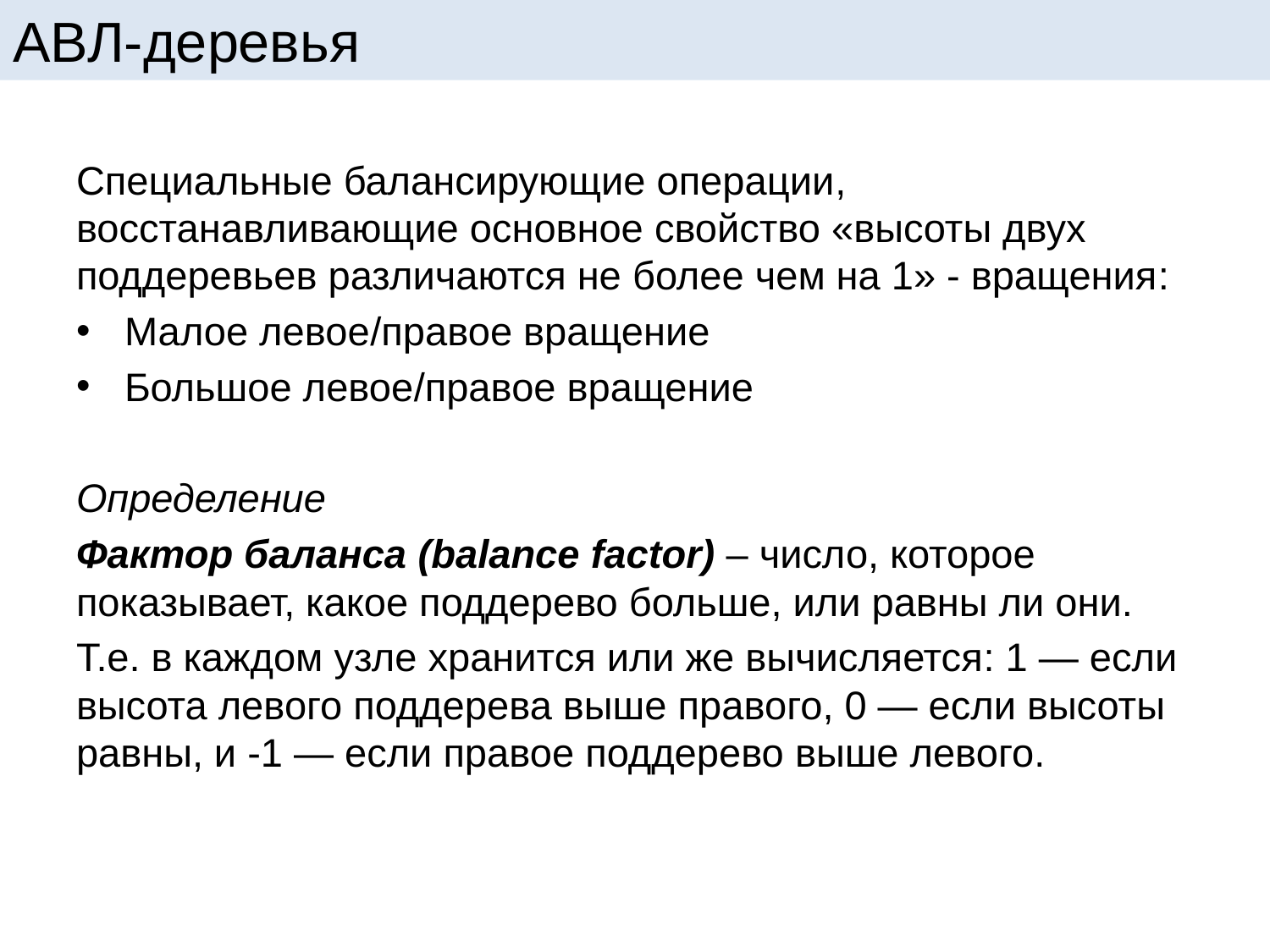

# АВЛ-деревья
Специальные балансирующие операции, восстанавливающие основное свойство «высоты двух поддеревьев различаются не более чем на 1» - вращения:
Малое левое/правое вращение
Большое левое/правое вращение

Определение
Фактор баланса (balance factor) – число, которое показывает, какое поддерево больше, или равны ли они.
Т.е. в каждом узле хранится или же вычисляется: 1 — если высота левого поддерева выше правого, 0 — если высоты равны, и -1 — если правое поддерево выше левого.